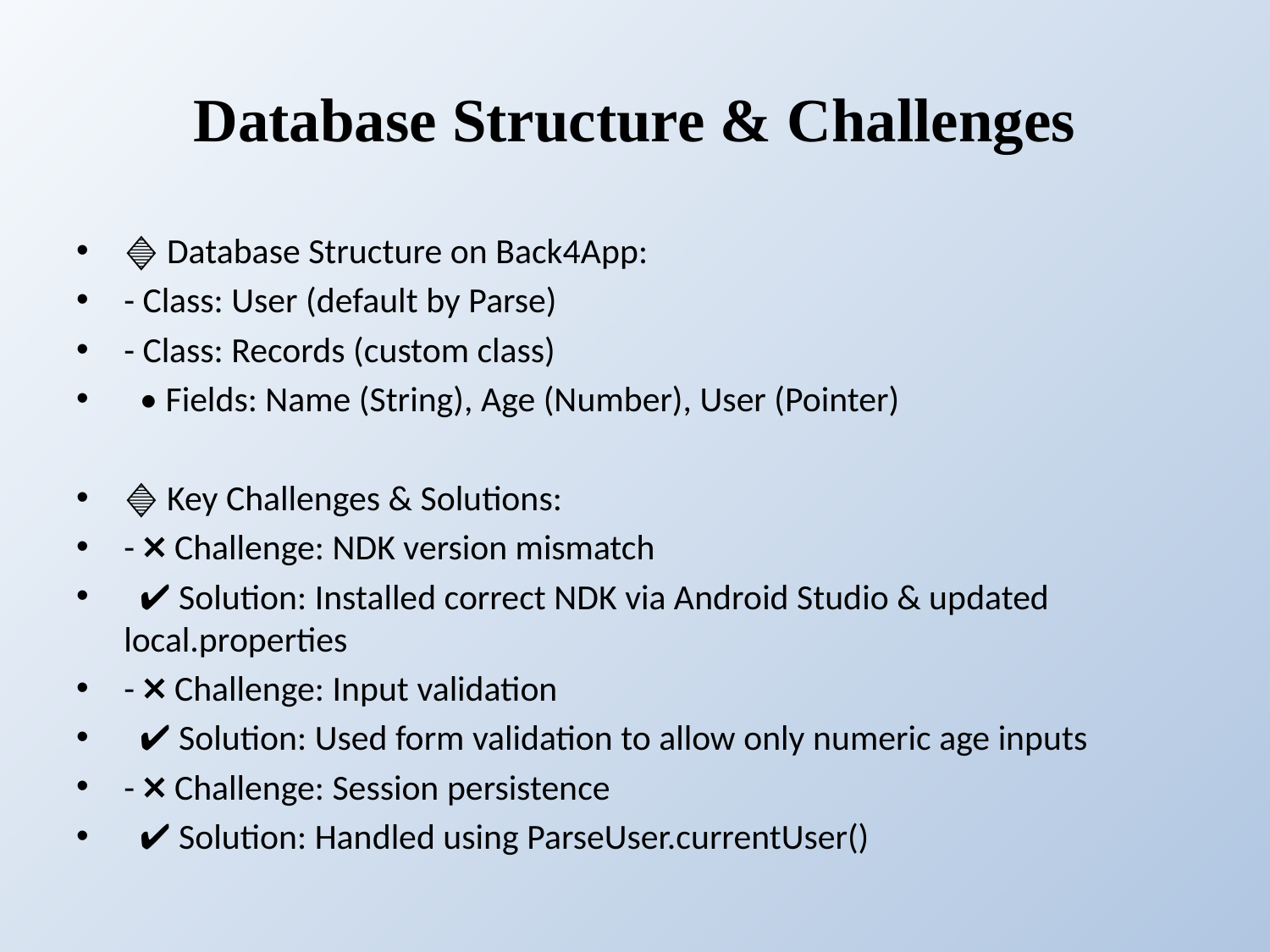

# Database Structure & Challenges
🔷 Database Structure on Back4App:
- Class: User (default by Parse)
- Class: Records (custom class)
  • Fields: Name (String), Age (Number), User (Pointer)

🔷 Key Challenges & Solutions:
- ❌ Challenge: NDK version mismatch
  ✔️ Solution: Installed correct NDK via Android Studio & updated local.properties
- ❌ Challenge: Input validation
  ✔️ Solution: Used form validation to allow only numeric age inputs
- ❌ Challenge: Session persistence
  ✔️ Solution: Handled using ParseUser.currentUser()